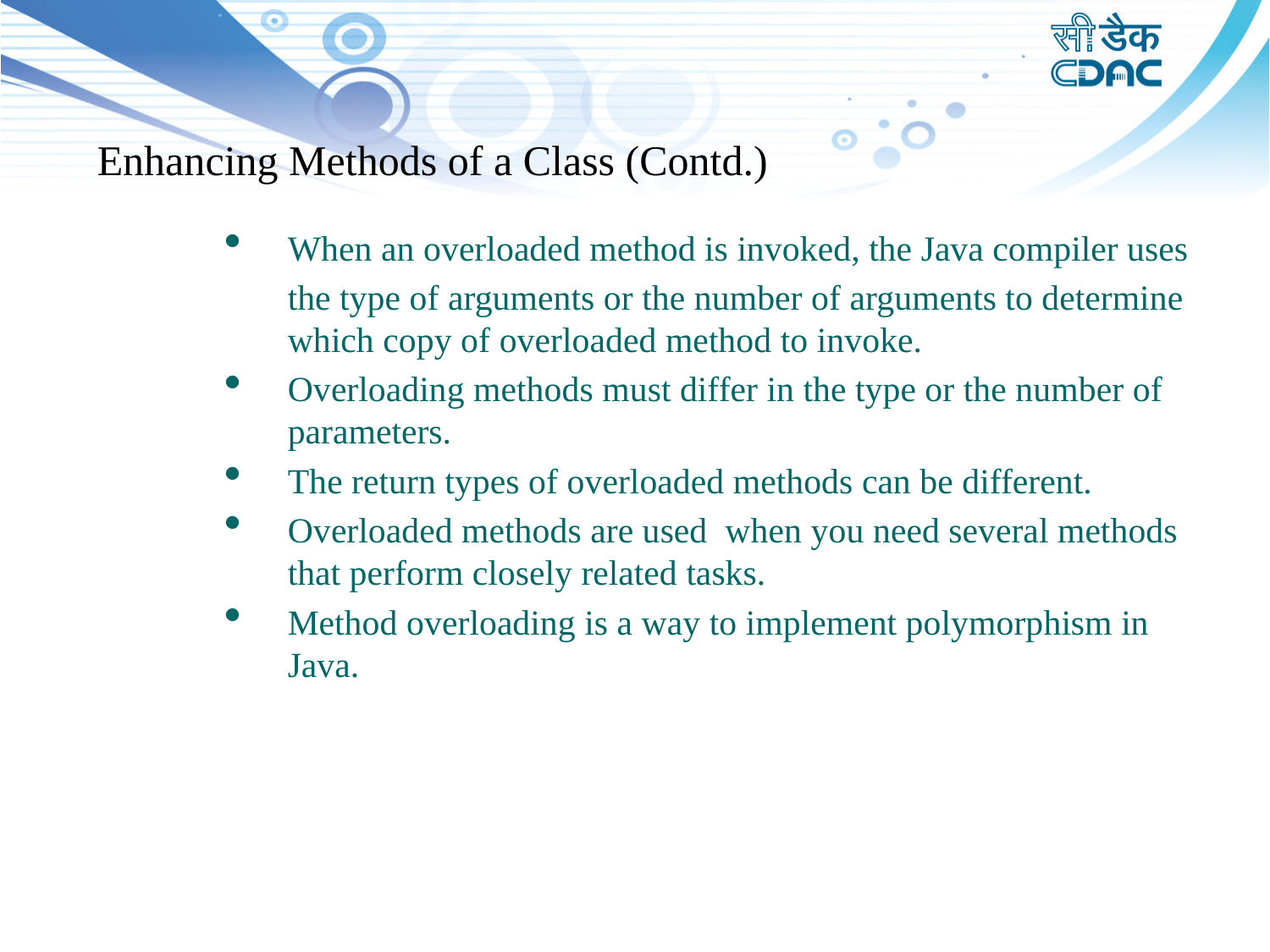

Enhancing Methods of a Class (Contd.)

When an overloaded method is invoked, the Java compiler uses
	the type of arguments or the number of arguments to determine which copy of overloaded method to invoke.
Overloading methods must differ in the type or the number of parameters.
The return types of overloaded methods can be different.
Overloaded methods are used  when you need several methods that perform closely related tasks.
Method overloading is a way to implement polymorphism in Java.